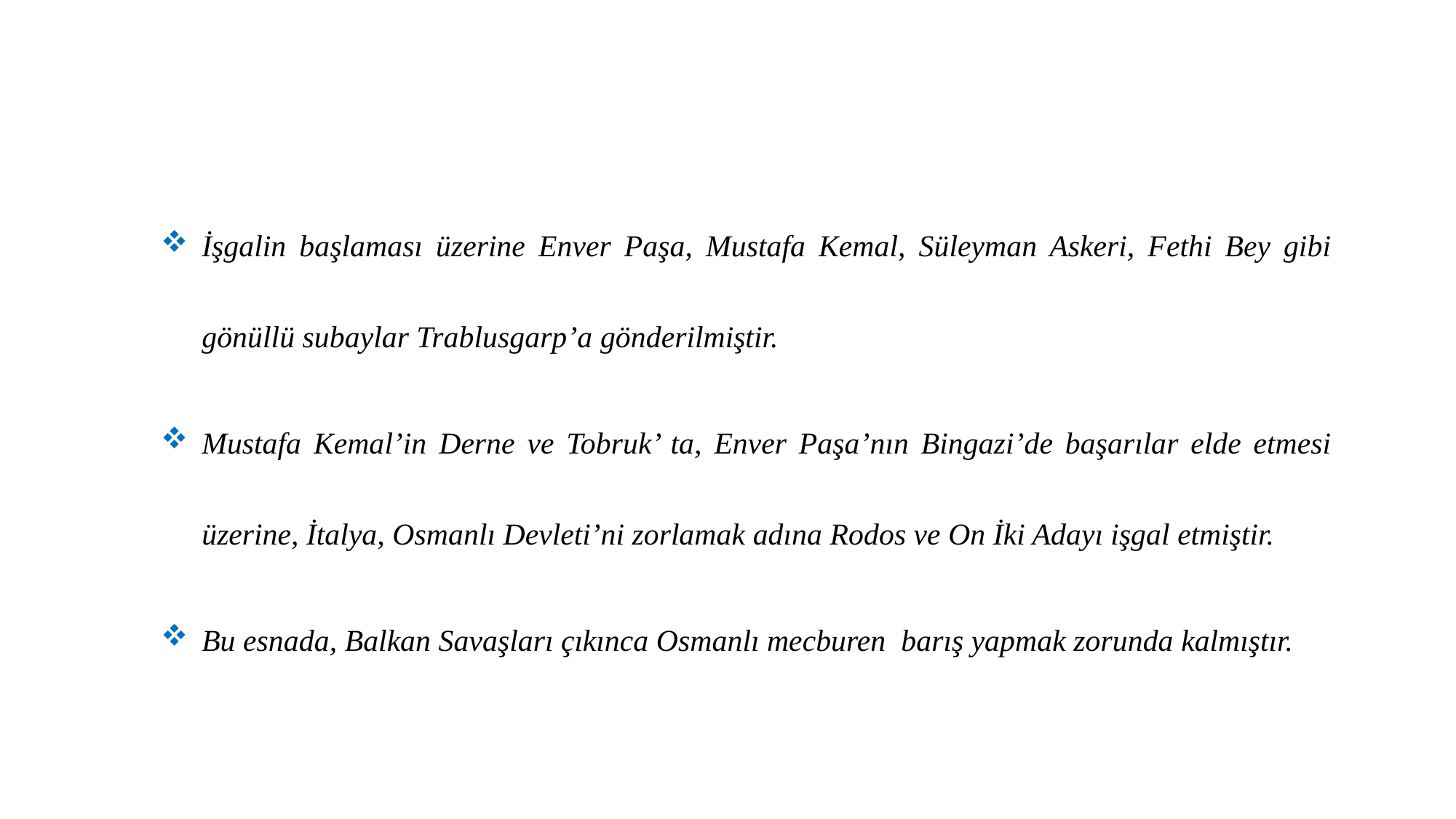

İşgalin başlaması üzerine Enver Paşa, Mustafa Kemal, Süleyman Askeri, Fethi Bey gibi gönüllü subaylar Trablusgarp’a gönderilmiştir.
Mustafa Kemal’in Derne ve Tobruk’ ta, Enver Paşa’nın Bingazi’de başarılar elde etmesi üzerine, İtalya, Osmanlı Devleti’ni zorlamak adına Rodos ve On İki Adayı işgal etmiştir.
Bu esnada, Balkan Savaşları çıkınca Osmanlı mecburen  barış yapmak zorunda kalmıştır.